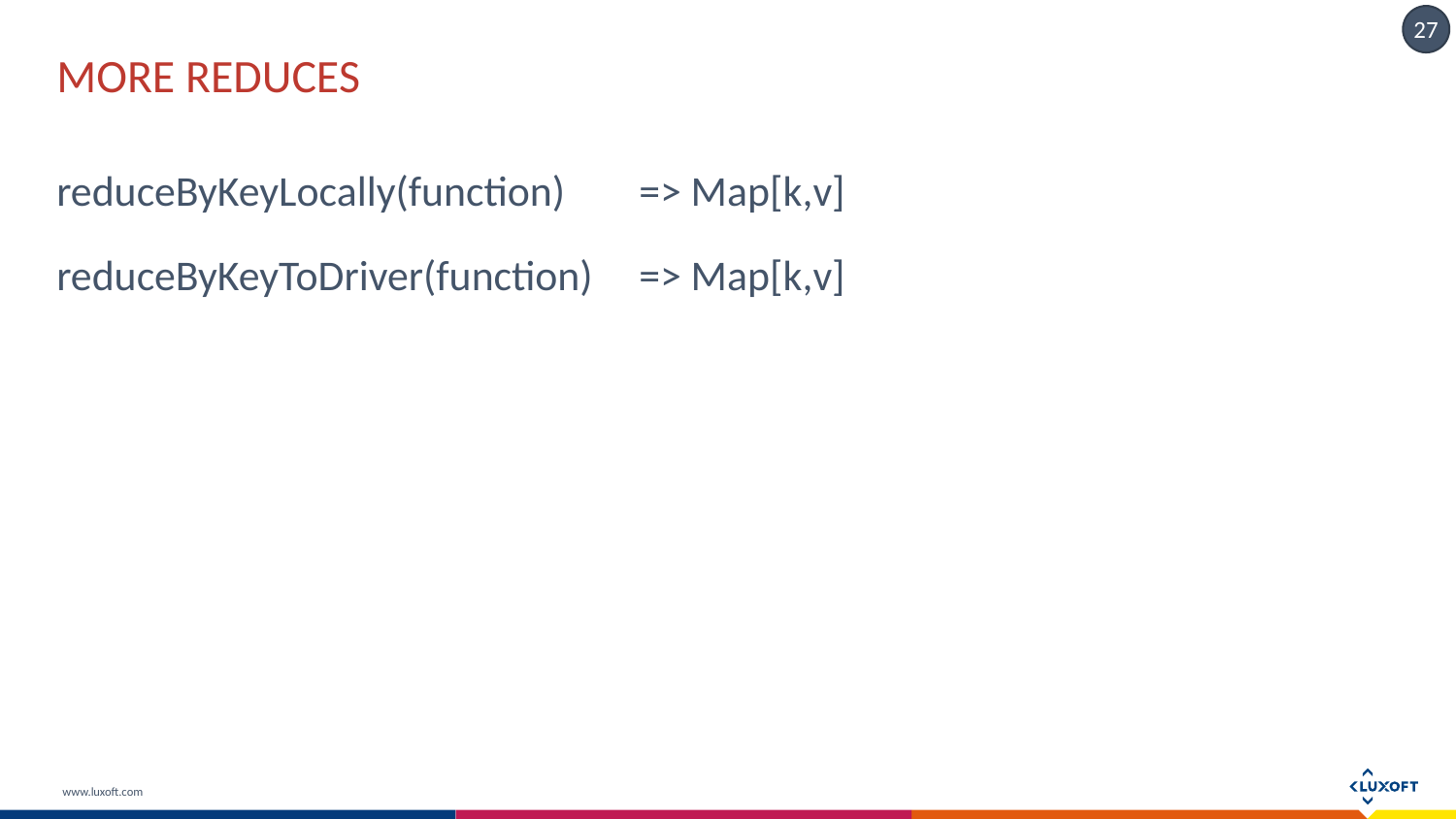

# MoRE REDUCES
reduceByKeyLocally(function)	=> Map[k,v]
reduceByKeyToDriver(function)	=> Map[k,v]